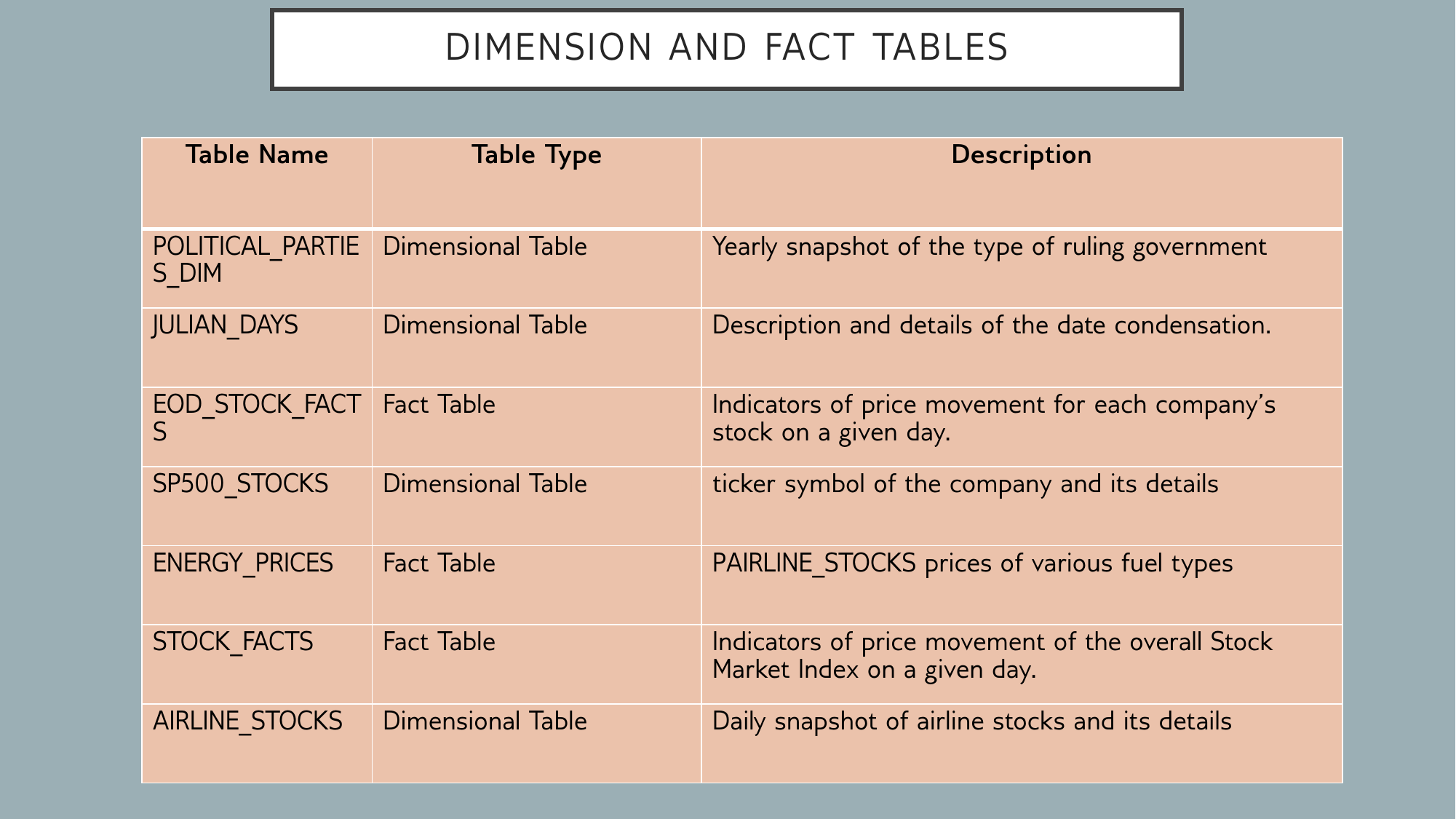

# Dimension and fact tables
| Table Name | Table Type | Description |
| --- | --- | --- |
| POLITICAL\_PARTIES\_DIM | Dimensional Table | Yearly snapshot of the type of ruling government |
| JULIAN\_DAYS | Dimensional Table | Description and details of the date condensation. |
| EOD\_STOCK\_FACTS | Fact Table | Indicators of price movement for each company’s stock on a given day. |
| SP500\_STOCKS | Dimensional Table | ticker symbol of the company and its details |
| ENERGY\_PRICES | Fact Table | PAIRLINE\_STOCKS prices of various fuel types |
| STOCK\_FACTS | Fact Table | Indicators of price movement of the overall Stock Market Index on a given day. |
| AIRLINE\_STOCKS | Dimensional Table | Daily snapshot of airline stocks and its details |